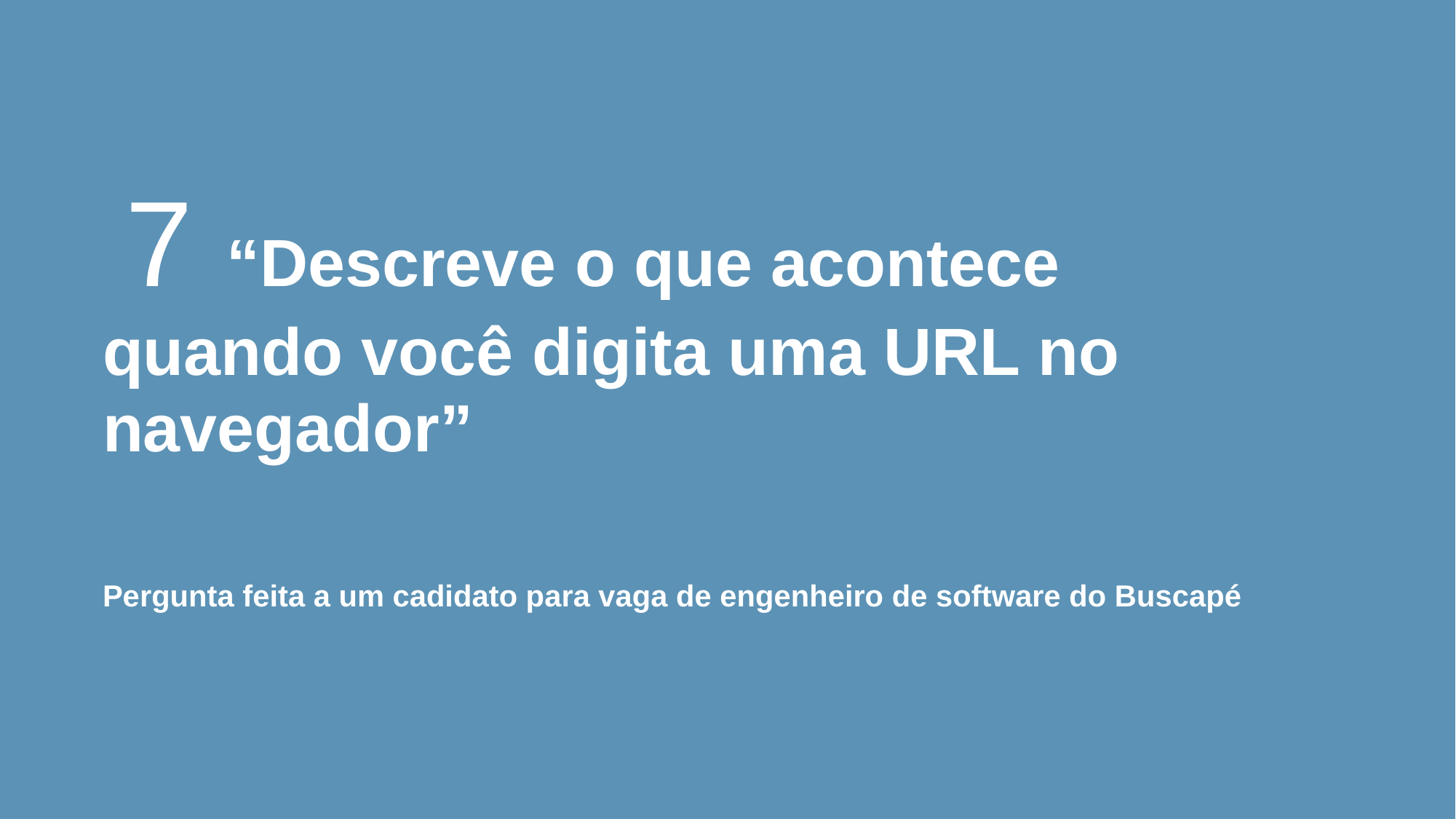

7 “Descreve o que acontece quando você digita uma URL no navegador”

Pergunta feita a um cadidato para vaga de engenheiro de software do Buscapé